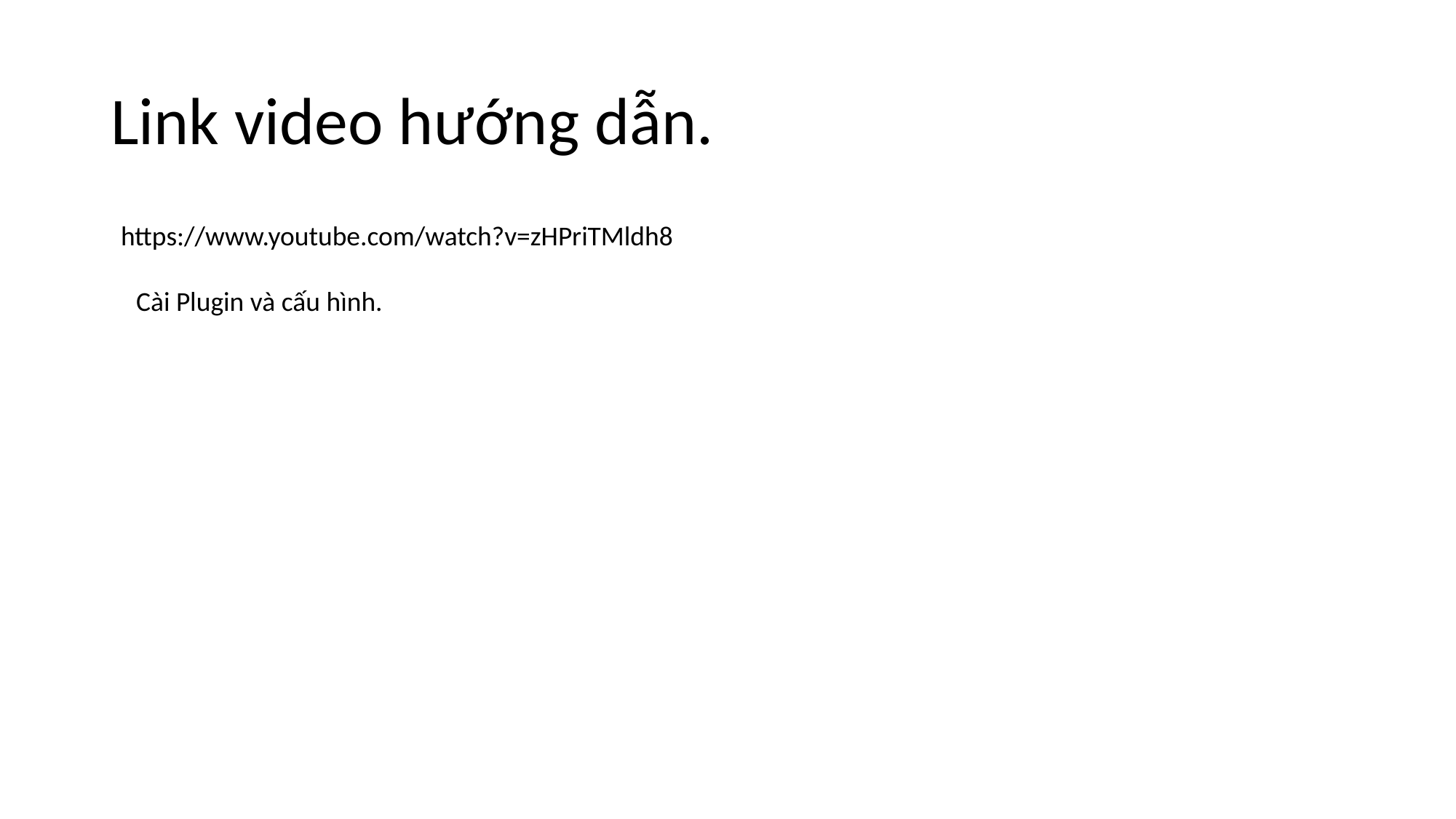

# Link video hướng dẫn.
https://www.youtube.com/watch?v=zHPriTMldh8
Cài Plugin và cấu hình.